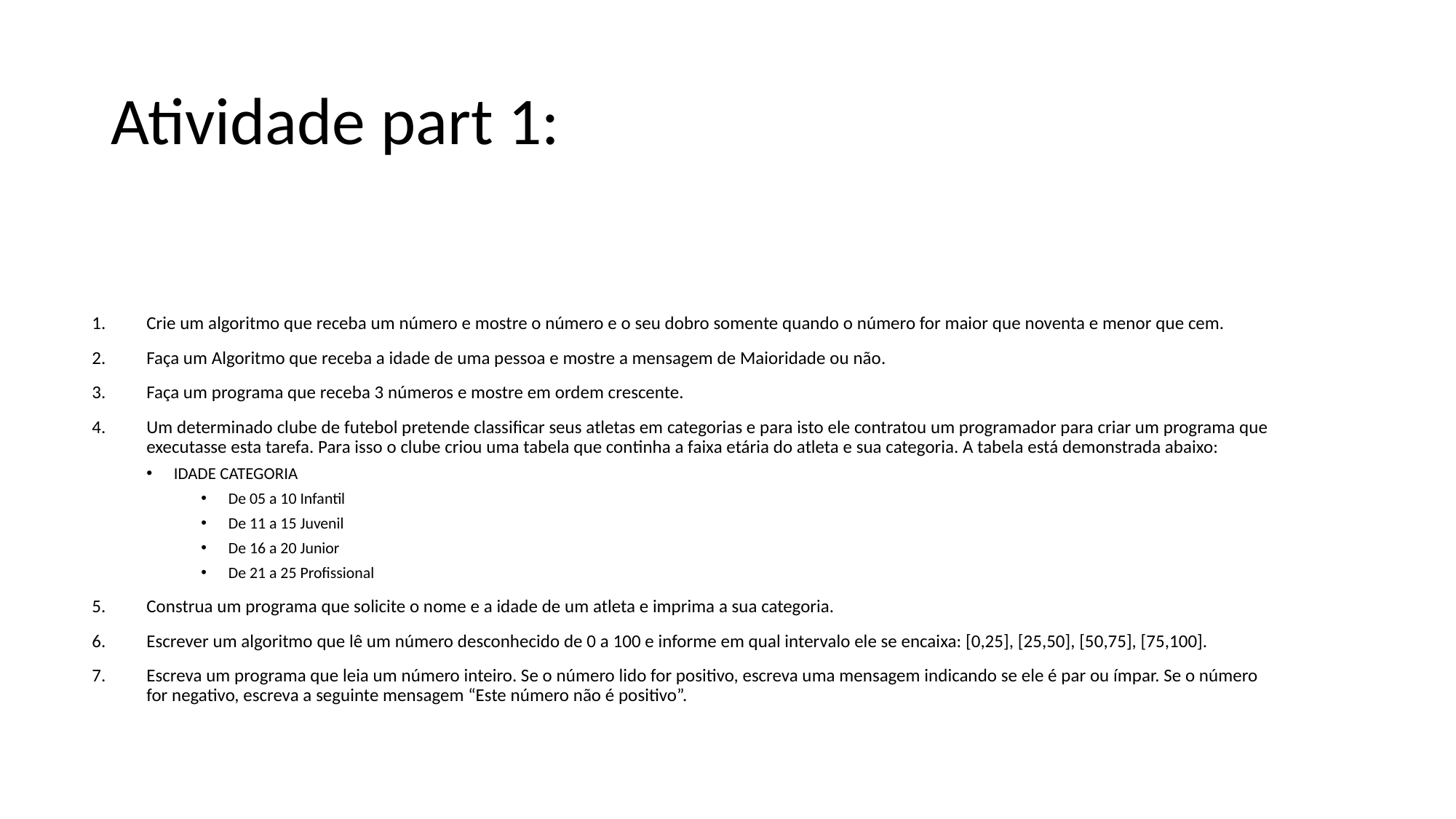

# Atividade part 1:
Crie um algoritmo que receba um número e mostre o número e o seu dobro somente quando o número for maior que noventa e menor que cem.
Faça um Algoritmo que receba a idade de uma pessoa e mostre a mensagem de Maioridade ou não.
Faça um programa que receba 3 números e mostre em ordem crescente.
Um determinado clube de futebol pretende classificar seus atletas em categorias e para isto ele contratou um programador para criar um programa que executasse esta tarefa. Para isso o clube criou uma tabela que continha a faixa etária do atleta e sua categoria. A tabela está demonstrada abaixo:
IDADE CATEGORIA
De 05 a 10 Infantil
De 11 a 15 Juvenil
De 16 a 20 Junior
De 21 a 25 Profissional
Construa um programa que solicite o nome e a idade de um atleta e imprima a sua categoria.
Escrever um algoritmo que lê um número desconhecido de 0 a 100 e informe em qual intervalo ele se encaixa: [0,25], [25,50], [50,75], [75,100].
Escreva um programa que leia um número inteiro. Se o número lido for positivo, escreva uma mensagem indicando se ele é par ou ímpar. Se o número for negativo, escreva a seguinte mensagem “Este número não é positivo”.